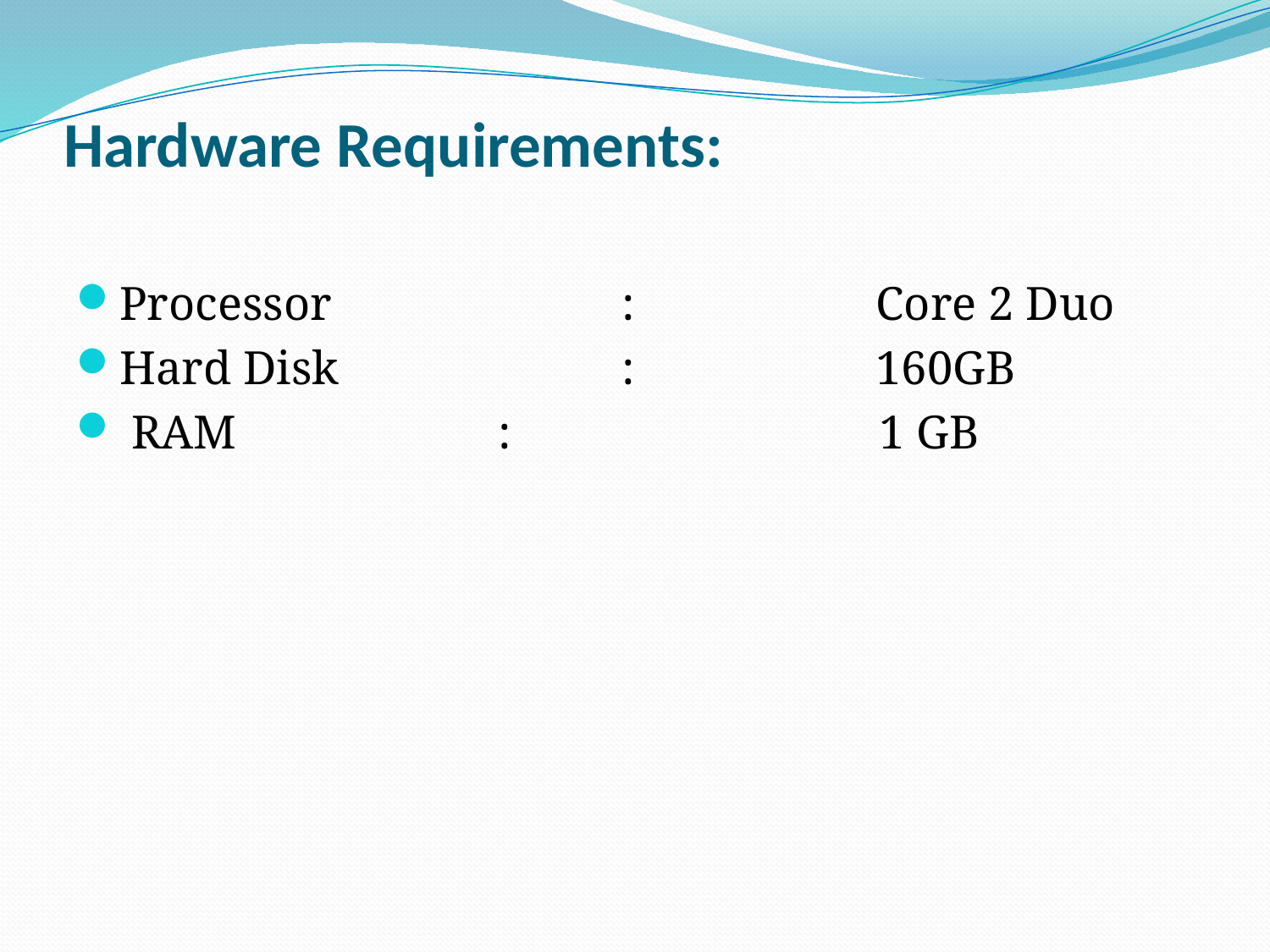

# Hardware Requirements:
Processor			:		Core 2 Duo
Hard Disk			:		160GB
 RAM		           :		           1 GB